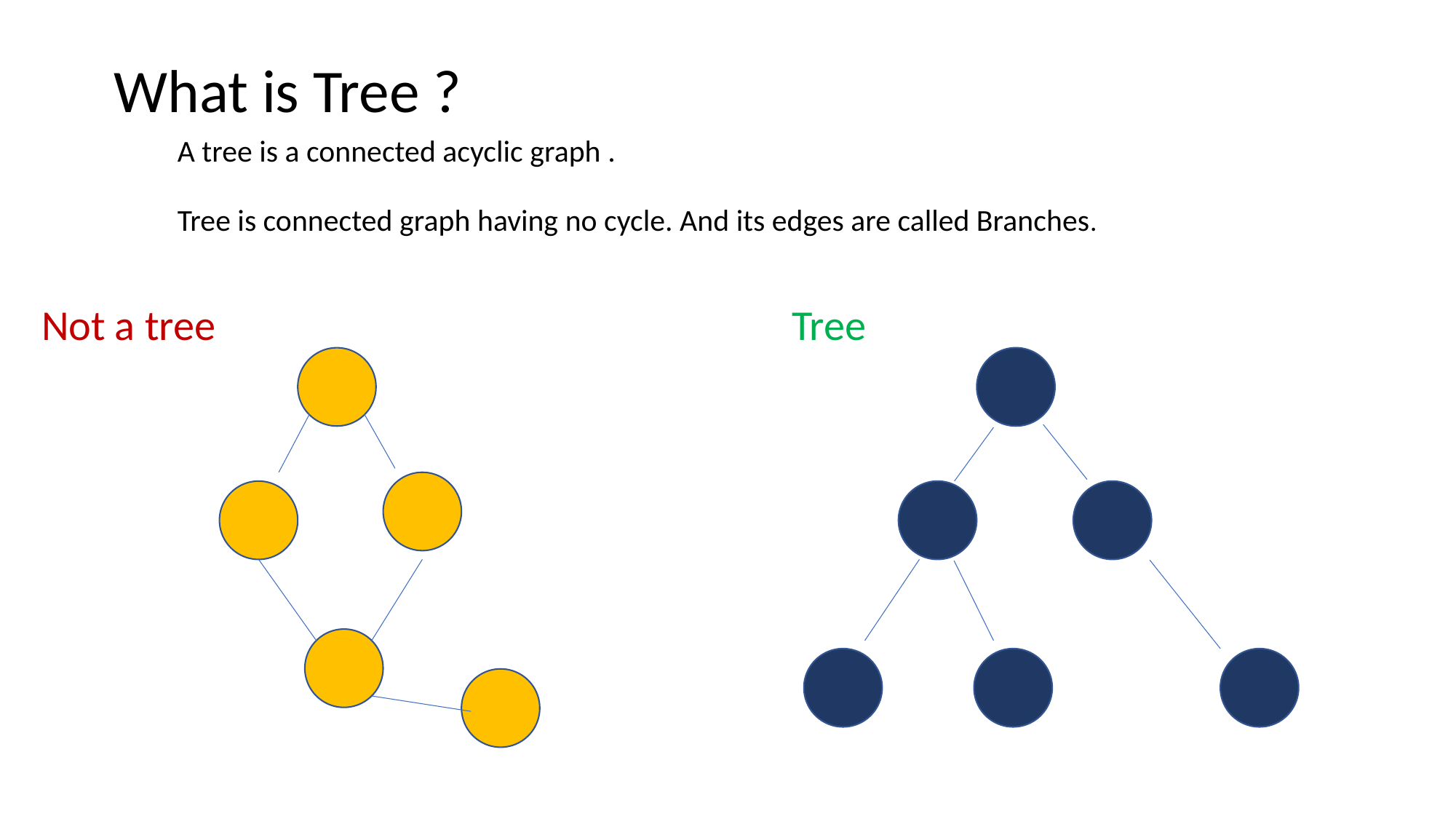

What is Tree ?
A tree is a connected acyclic graph .

Tree is connected graph having no cycle. And its edges are called Branches.
Not a tree
Tree